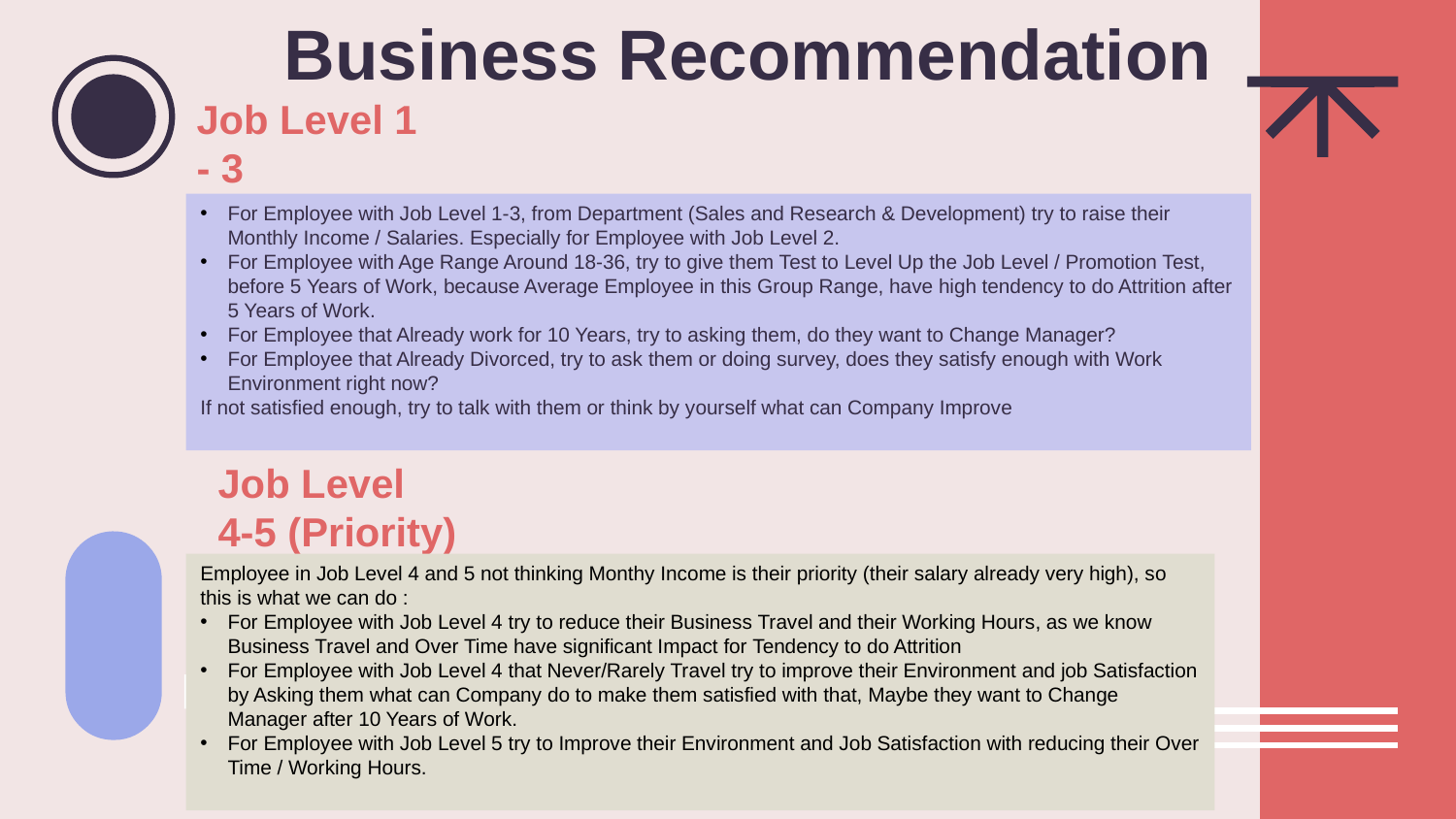

# Business Recommendation

Job Level 1 - 3
For Employee with Job Level 1-3, from Department (Sales and Research & Development) try to raise their Monthly Income / Salaries. Especially for Employee with Job Level 2.
For Employee with Age Range Around 18-36, try to give them Test to Level Up the Job Level / Promotion Test, before 5 Years of Work, because Average Employee in this Group Range, have high tendency to do Attrition after 5 Years of Work.
For Employee that Already work for 10 Years, try to asking them, do they want to Change Manager?
For Employee that Already Divorced, try to ask them or doing survey, does they satisfy enough with Work Environment right now?
If not satisfied enough, try to talk with them or think by yourself what can Company Improve

Job Level
4-5 (Priority)
Employee in Job Level 4 and 5 not thinking Monthy Income is their priority (their salary already very high), so this is what we can do :
For Employee with Job Level 4 try to reduce their Business Travel and their Working Hours, as we know Business Travel and Over Time have significant Impact for Tendency to do Attrition
For Employee with Job Level 4 that Never/Rarely Travel try to improve their Environment and job Satisfaction by Asking them what can Company do to make them satisfied with that, Maybe they want to Change Manager after 10 Years of Work.
For Employee with Job Level 5 try to Improve their Environment and Job Satisfaction with reducing their Over Time / Working Hours.